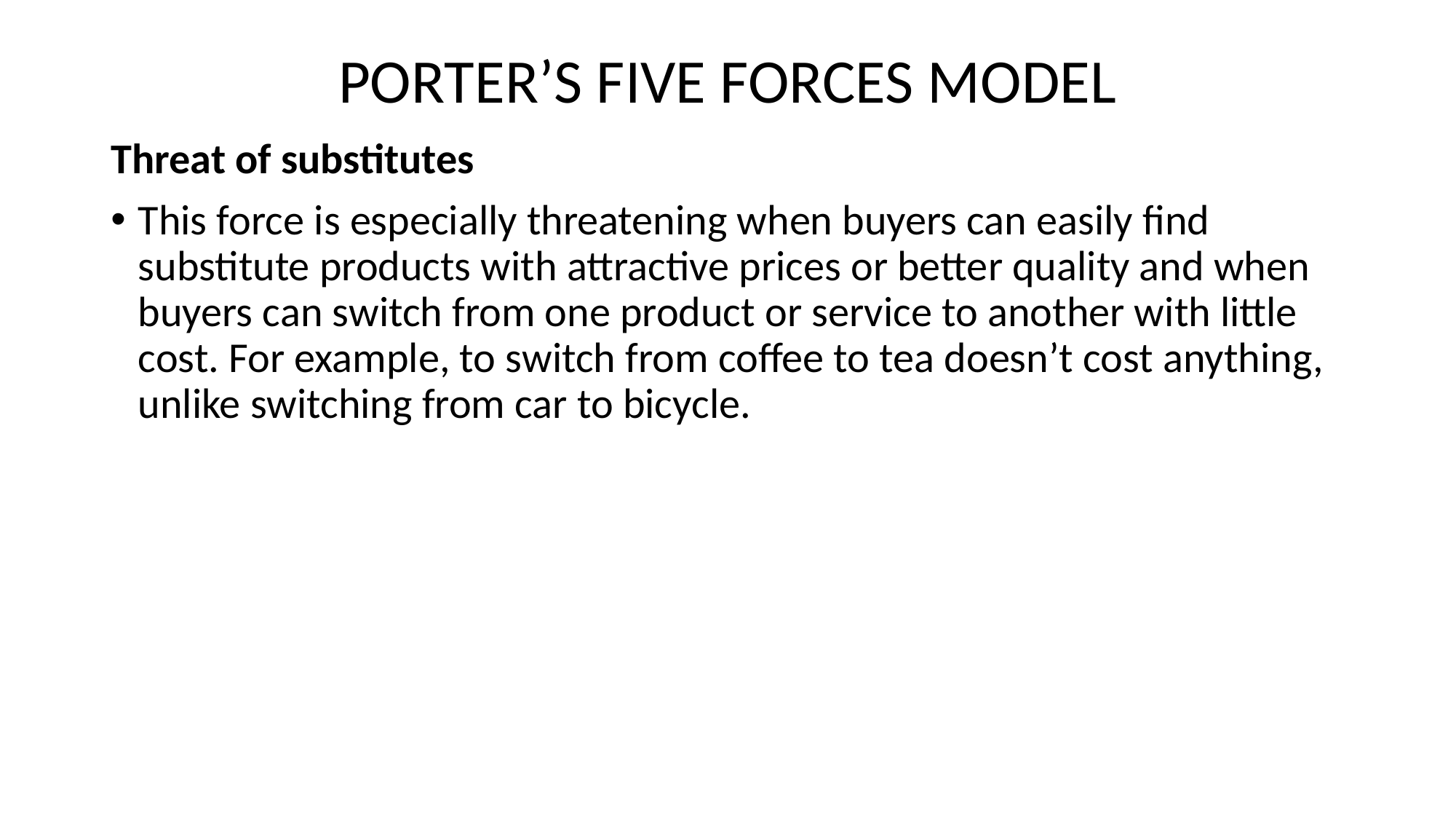

# PORTER’S FIVE FORCES MODEL
Threat of substitutes
This force is especially threatening when buyers can easily find substitute products with attractive prices or better quality and when buyers can switch from one product or service to another with little cost. For example, to switch from coffee to tea doesn’t cost anything, unlike switching from car to bicycle.